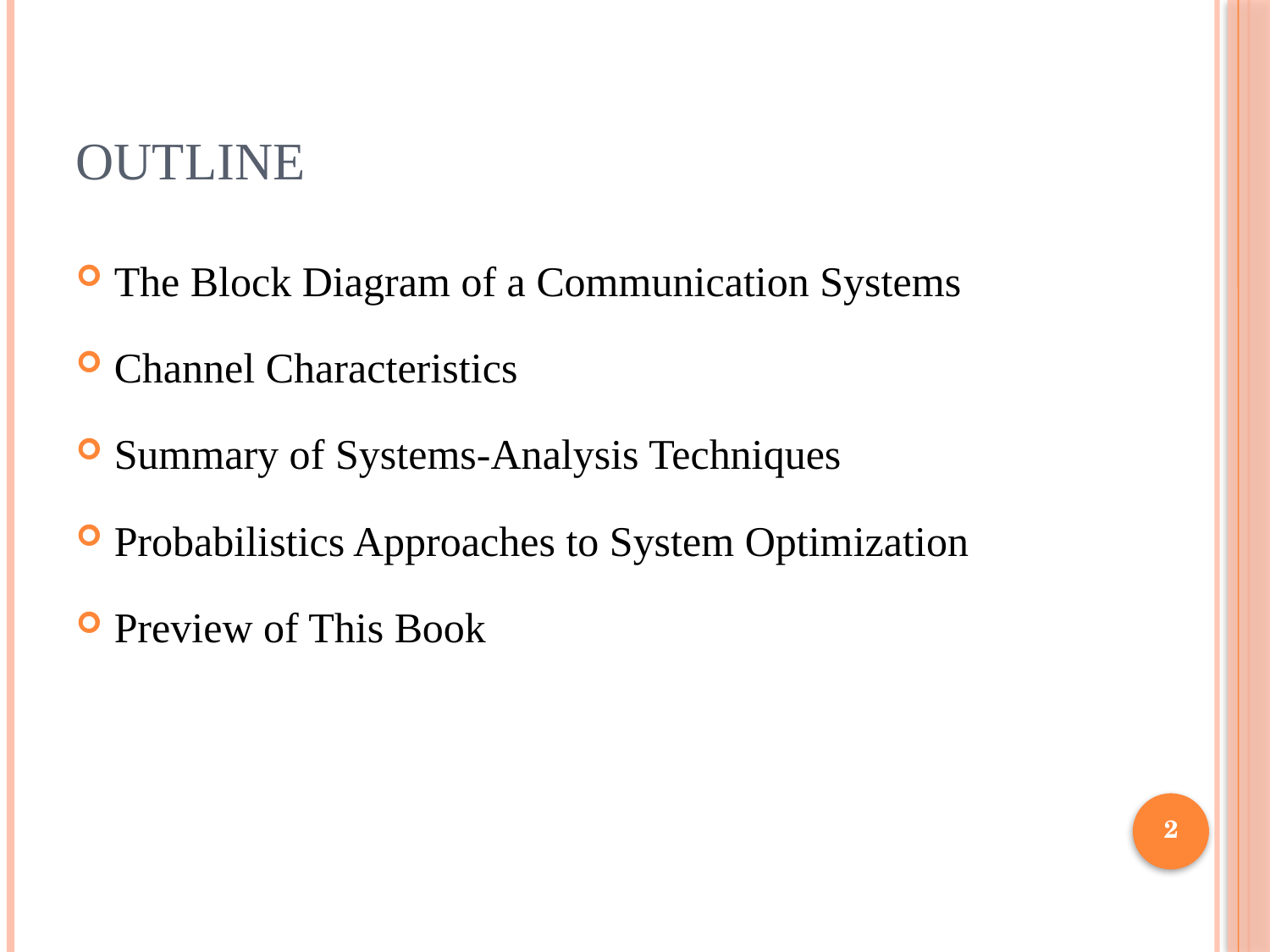

# Outline
The Block Diagram of a Communication Systems
Channel Characteristics
Summary of Systems-Analysis Techniques
Probabilistics Approaches to System Optimization
Preview of This Book
2